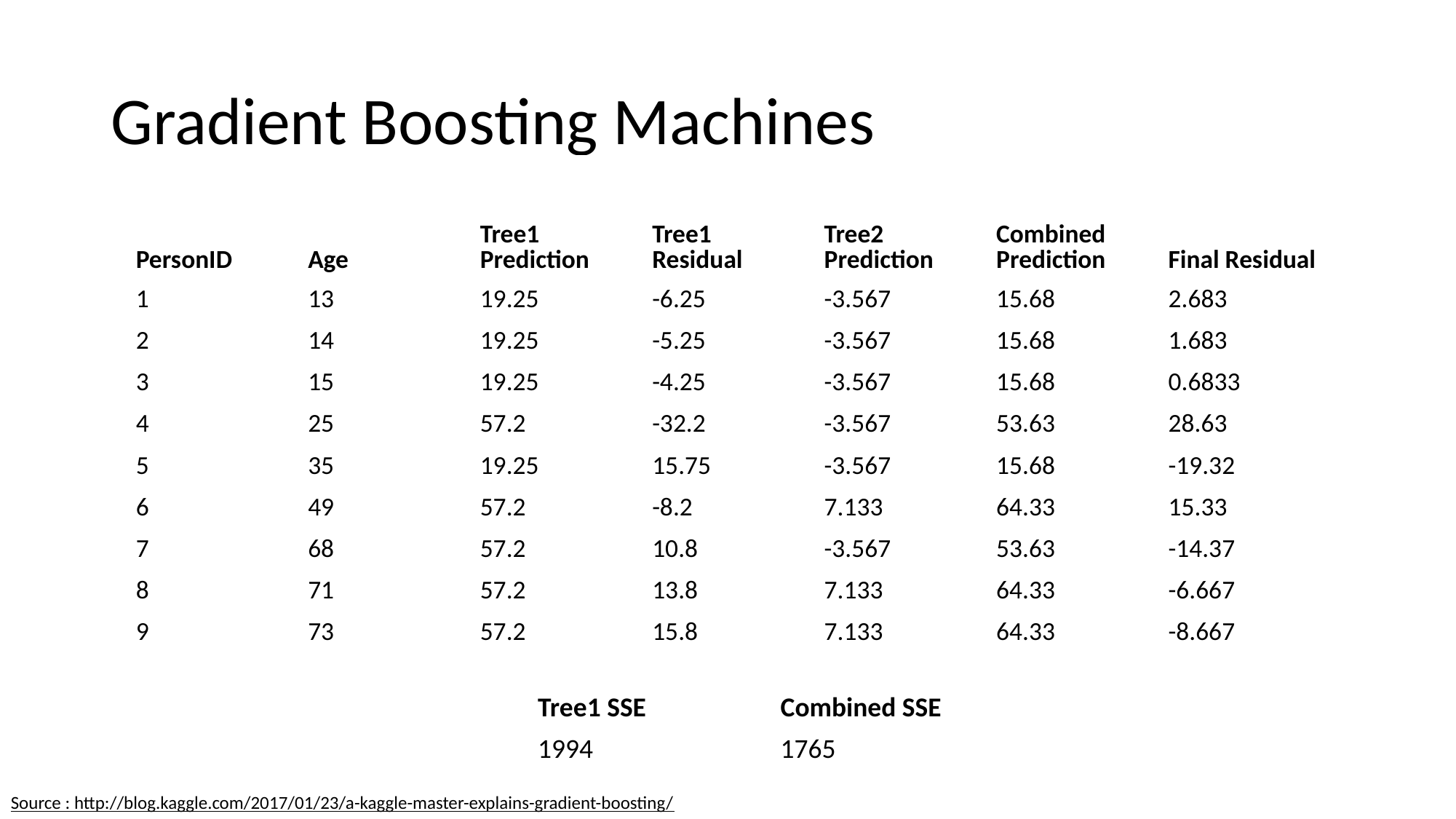

# Gradient Boosting Machines
| PersonID | Age | Tree1 Prediction | Tree1 Residual | Tree2 Prediction | Combined Prediction | Final Residual |
| --- | --- | --- | --- | --- | --- | --- |
| 1 | 13 | 19.25 | -6.25 | -3.567 | 15.68 | 2.683 |
| 2 | 14 | 19.25 | -5.25 | -3.567 | 15.68 | 1.683 |
| 3 | 15 | 19.25 | -4.25 | -3.567 | 15.68 | 0.6833 |
| 4 | 25 | 57.2 | -32.2 | -3.567 | 53.63 | 28.63 |
| 5 | 35 | 19.25 | 15.75 | -3.567 | 15.68 | -19.32 |
| 6 | 49 | 57.2 | -8.2 | 7.133 | 64.33 | 15.33 |
| 7 | 68 | 57.2 | 10.8 | -3.567 | 53.63 | -14.37 |
| 8 | 71 | 57.2 | 13.8 | 7.133 | 64.33 | -6.667 |
| 9 | 73 | 57.2 | 15.8 | 7.133 | 64.33 | -8.667 |
| Tree1 SSE | Combined SSE |
| --- | --- |
| 1994 | 1765 |
Source : http://blog.kaggle.com/2017/01/23/a-kaggle-master-explains-gradient-boosting/